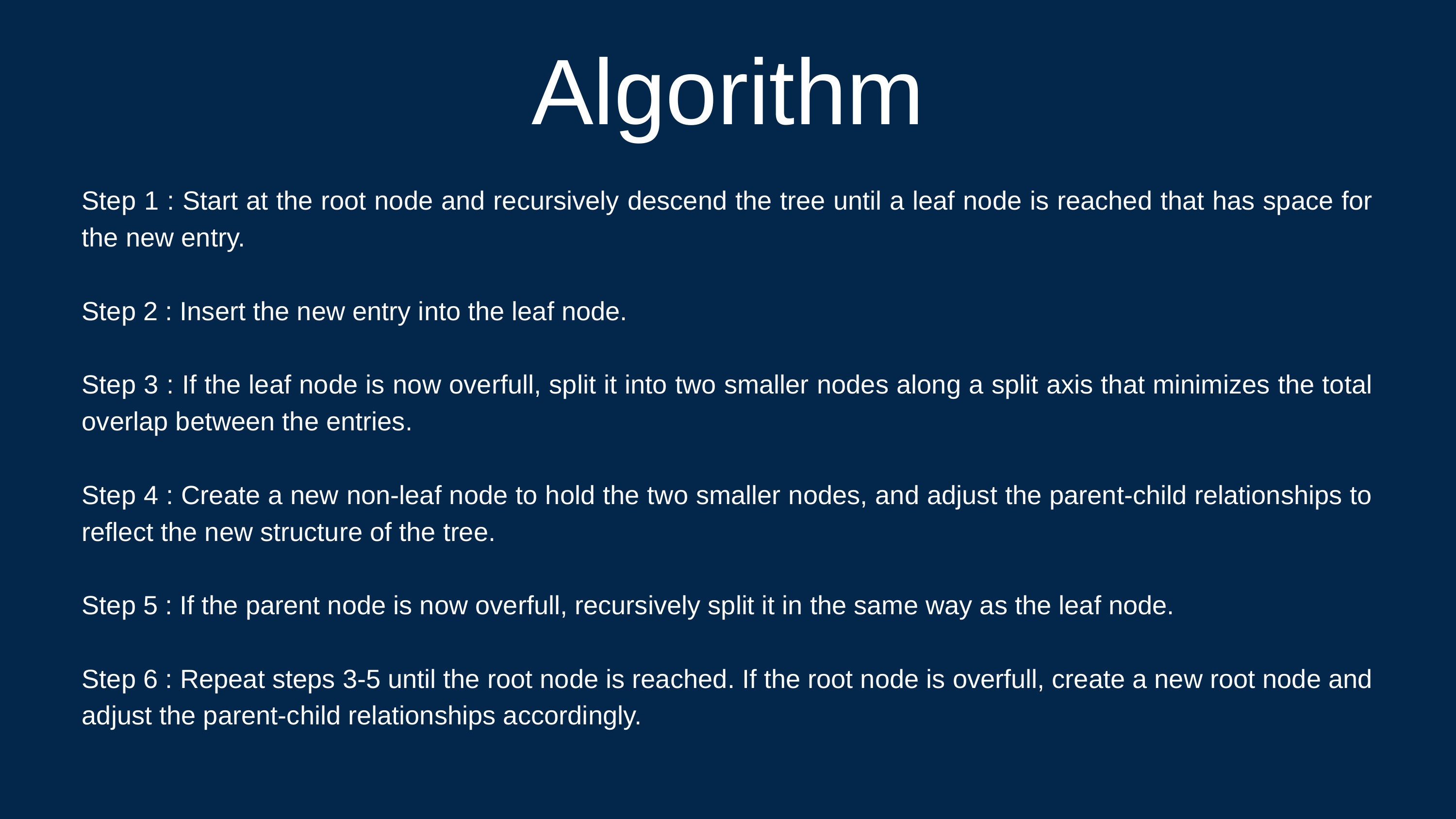

Algorithm
Step 1 : Start at the root node and recursively descend the tree until a leaf node is reached that has space for the new entry.

Step 2 : Insert the new entry into the leaf node.

Step 3 : If the leaf node is now overfull, split it into two smaller nodes along a split axis that minimizes the total overlap between the entries.

Step 4 : Create a new non-leaf node to hold the two smaller nodes, and adjust the parent-child relationships to reflect the new structure of the tree.

Step 5 : If the parent node is now overfull, recursively split it in the same way as the leaf node.

Step 6 : Repeat steps 3-5 until the root node is reached. If the root node is overfull, create a new root node and adjust the parent-child relationships accordingly.